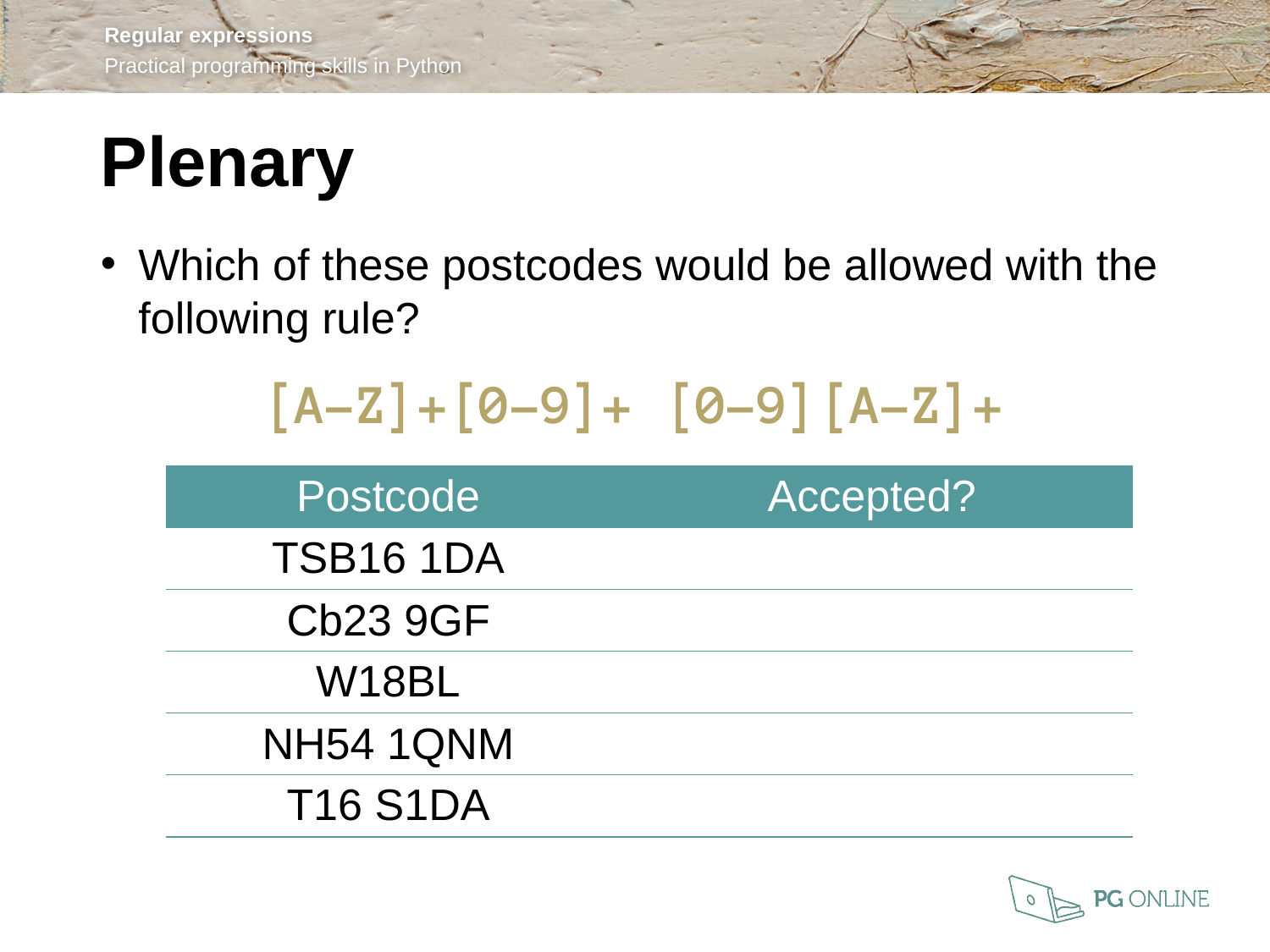

Plenary
Which of these postcodes would be allowed with the following rule?
[A-Z]+[0-9]+ [0-9][A-Z]+
| Postcode | Accepted? |
| --- | --- |
| TSB16 1DA |  |
| Cb23 9GF |  |
| W18BL |  |
| NH54 1QNM |  |
| T16 S1DA |  |